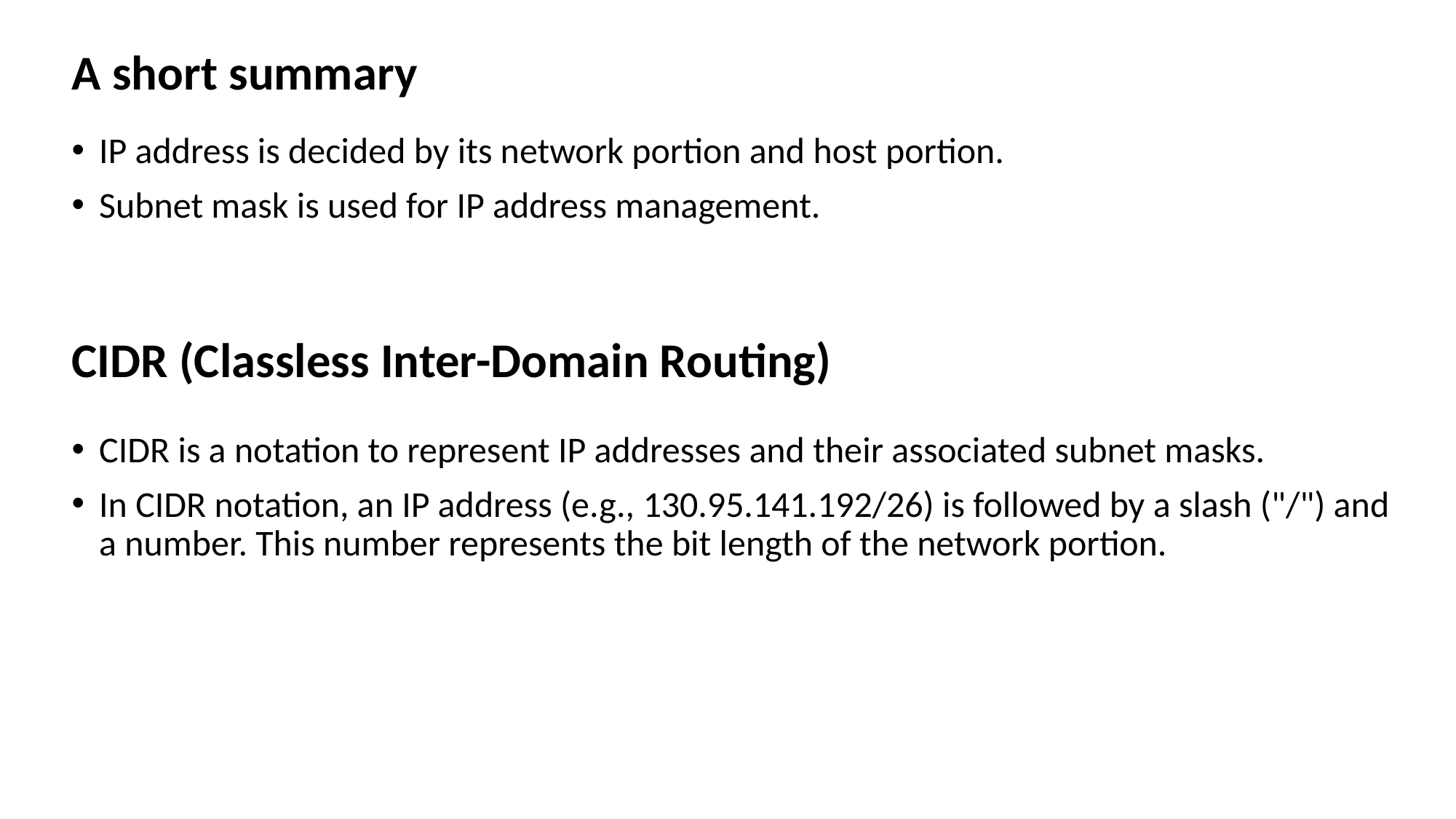

A short summary
IP address is decided by its network portion and host portion.
Subnet mask is used for IP address management.

CIDR (Classless Inter-Domain Routing)
CIDR is a notation to represent IP addresses and their associated subnet masks.
In CIDR notation, an IP address (e.g., 130.95.141.192/26) is followed by a slash ("/") and a number. This number represents the bit length of the network portion.